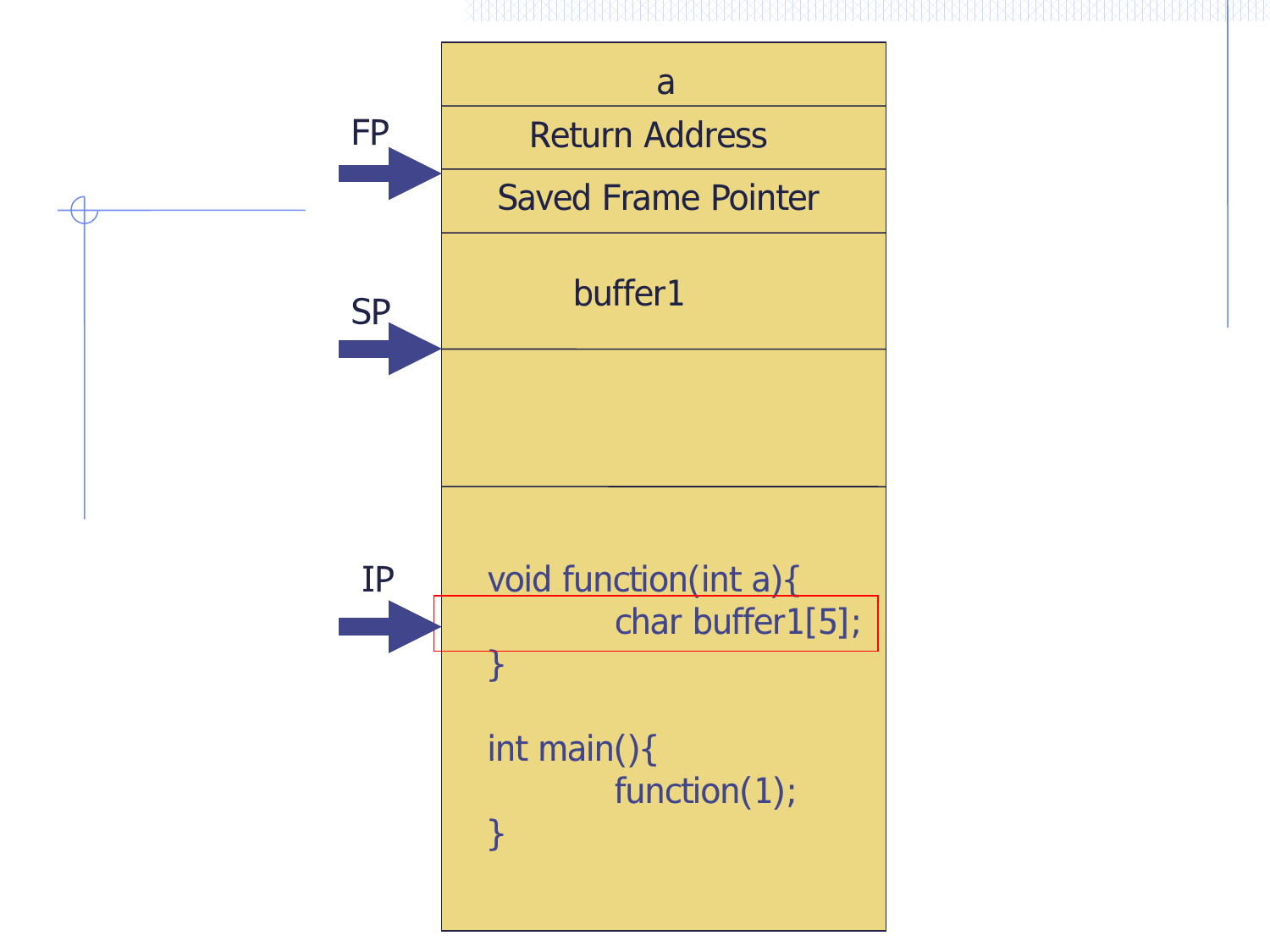

a

Return Address

Saved Frame Pointer

buffer1
FP

SP

IP
void function(int a){
	char buffer1[5];
}

int main(){
	function(1);
}